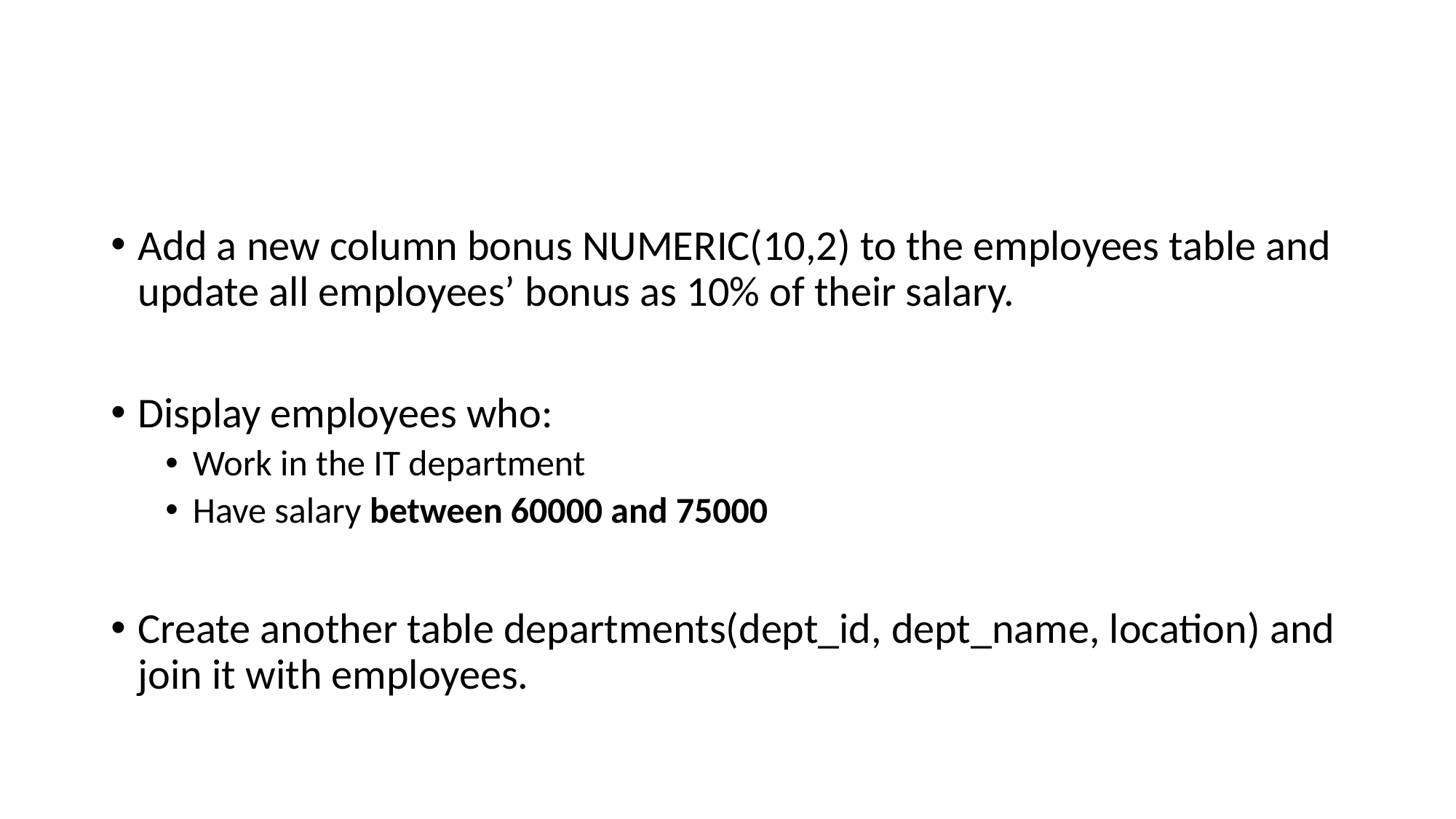

#
Add a new column bonus NUMERIC(10,2) to the employees table and update all employees’ bonus as 10% of their salary.

Display employees who:
Work in the IT department
Have salary between 60000 and 75000

Create another table departments(dept_id, dept_name, location) and join it with employees.